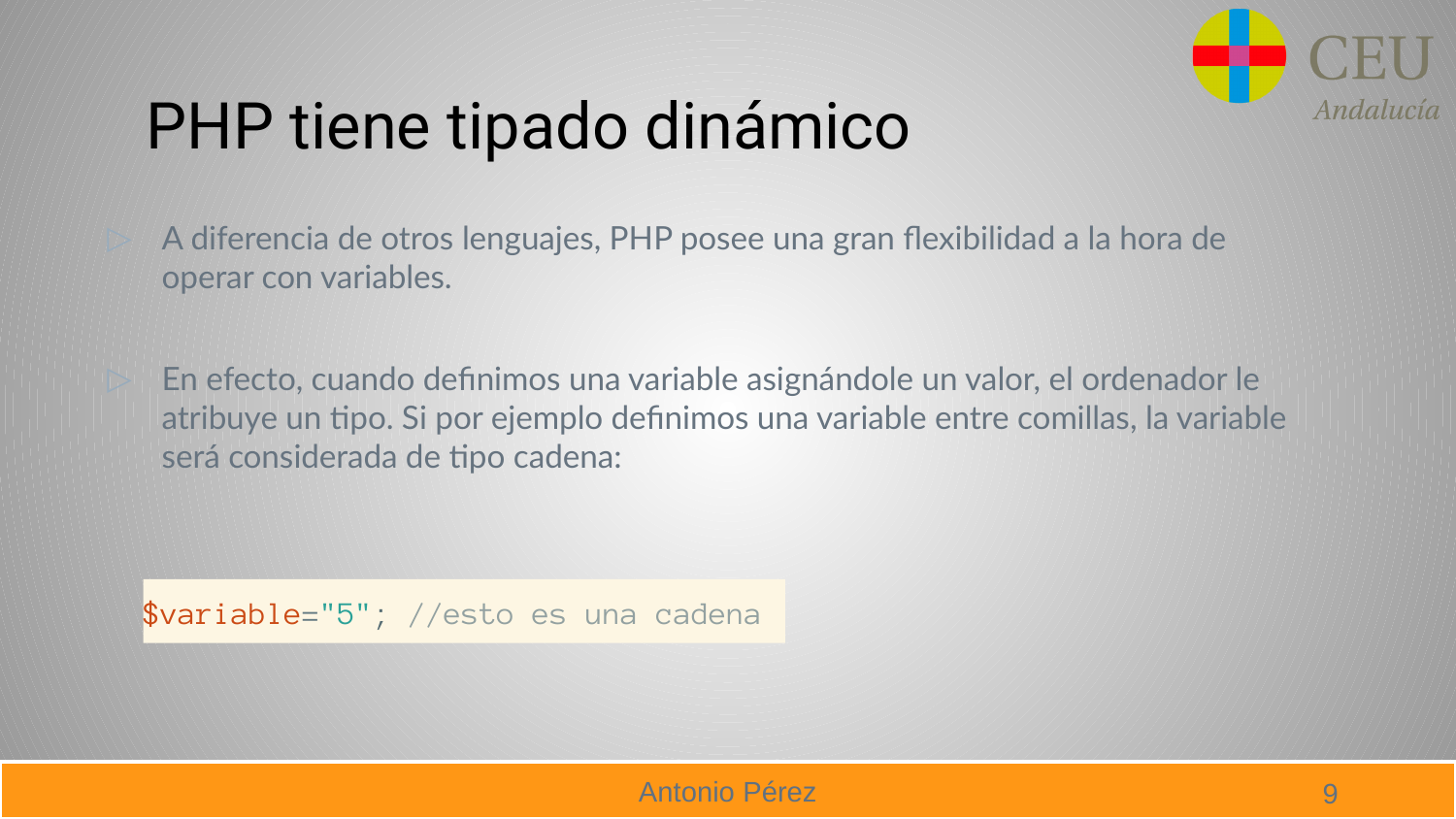

# PHP tiene tipado dinámico
A diferencia de otros lenguajes, PHP posee una gran flexibilidad a la hora de operar con variables.

En efecto, cuando definimos una variable asignándole un valor, el ordenador le atribuye un tipo. Si por ejemplo definimos una variable entre comillas, la variable será considerada de tipo cadena:
$variable="5"; //esto es una cadena
9